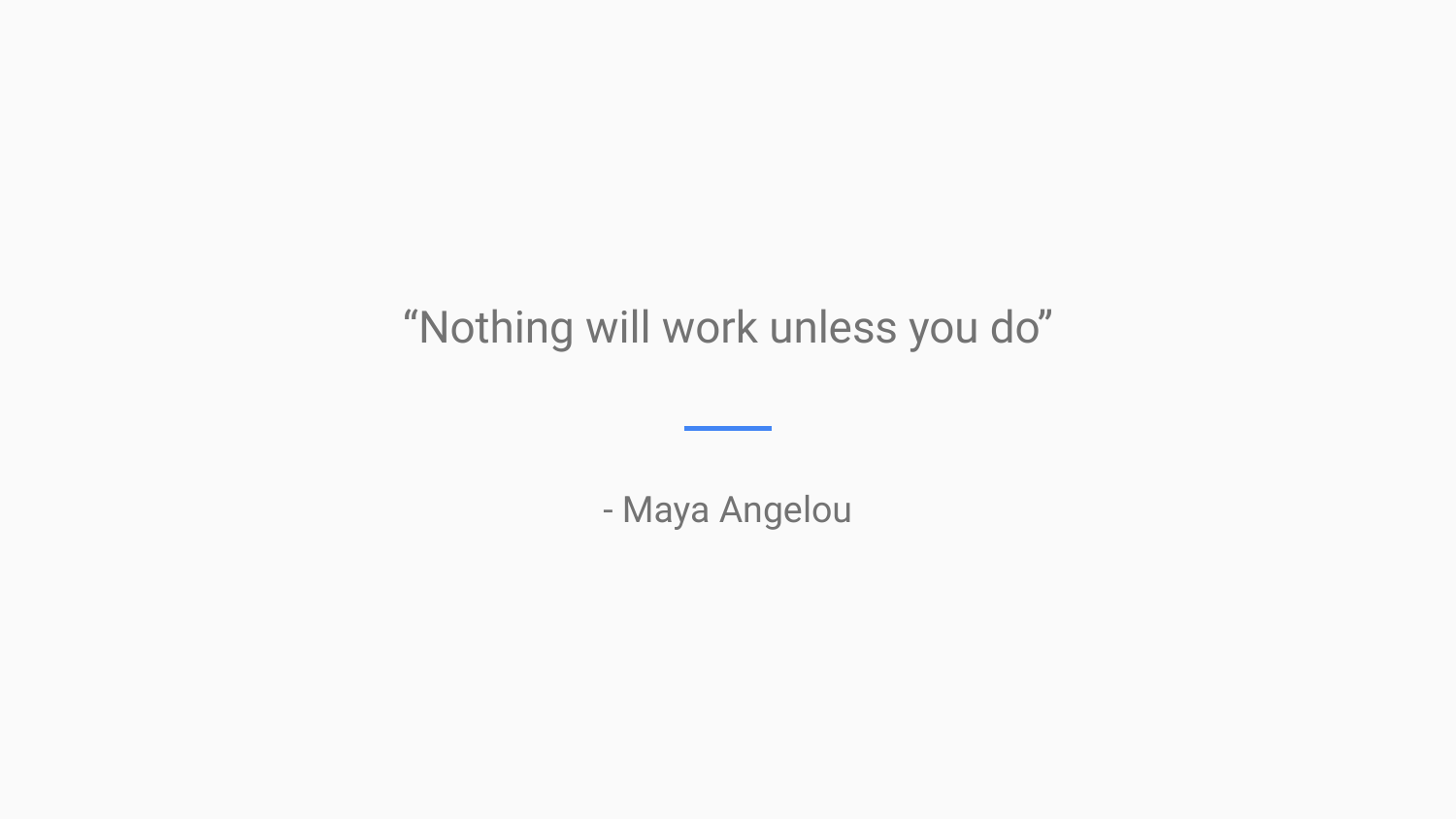

“Nothing will work unless you do”
- Maya Angelou